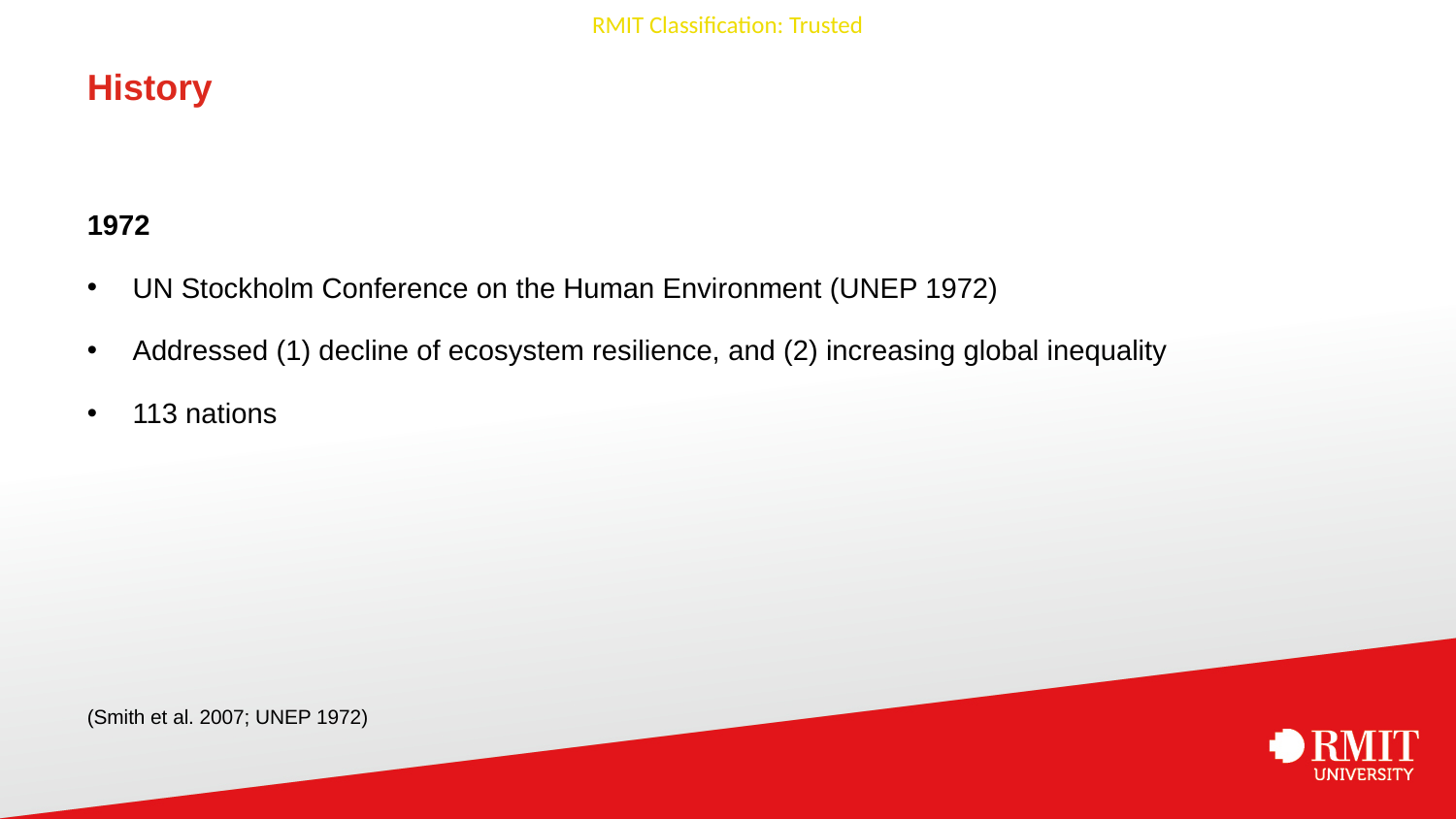

# History
1972
UN Stockholm Conference on the Human Environment (UNEP 1972)
Addressed (1) decline of ecosystem resilience, and (2) increasing global inequality
113 nations

(Smith et al. 2007; UNEP 1972)